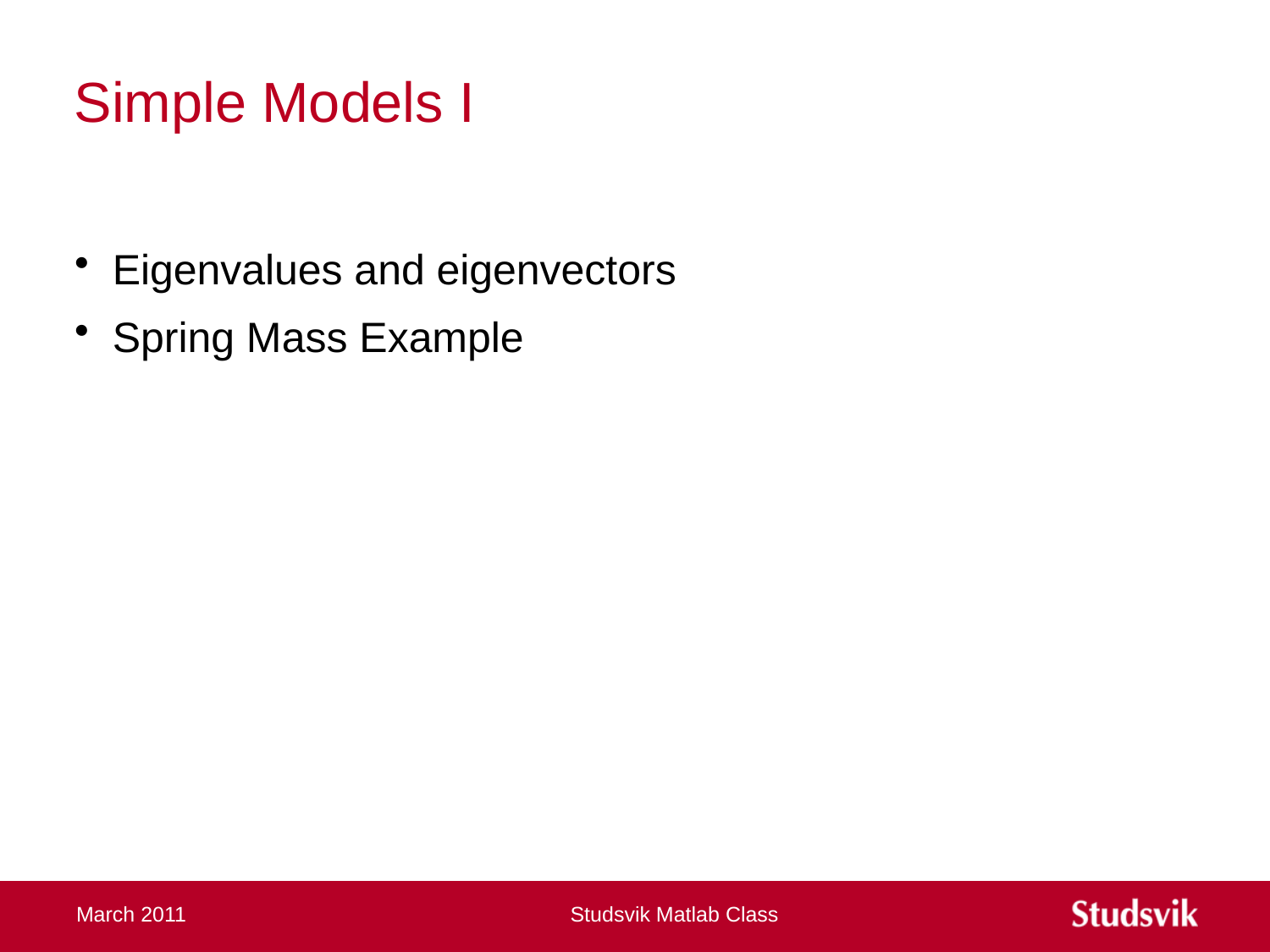

# Simple Models I
Eigenvalues and eigenvectors
Spring Mass Example
March 2011
Studsvik Matlab Class